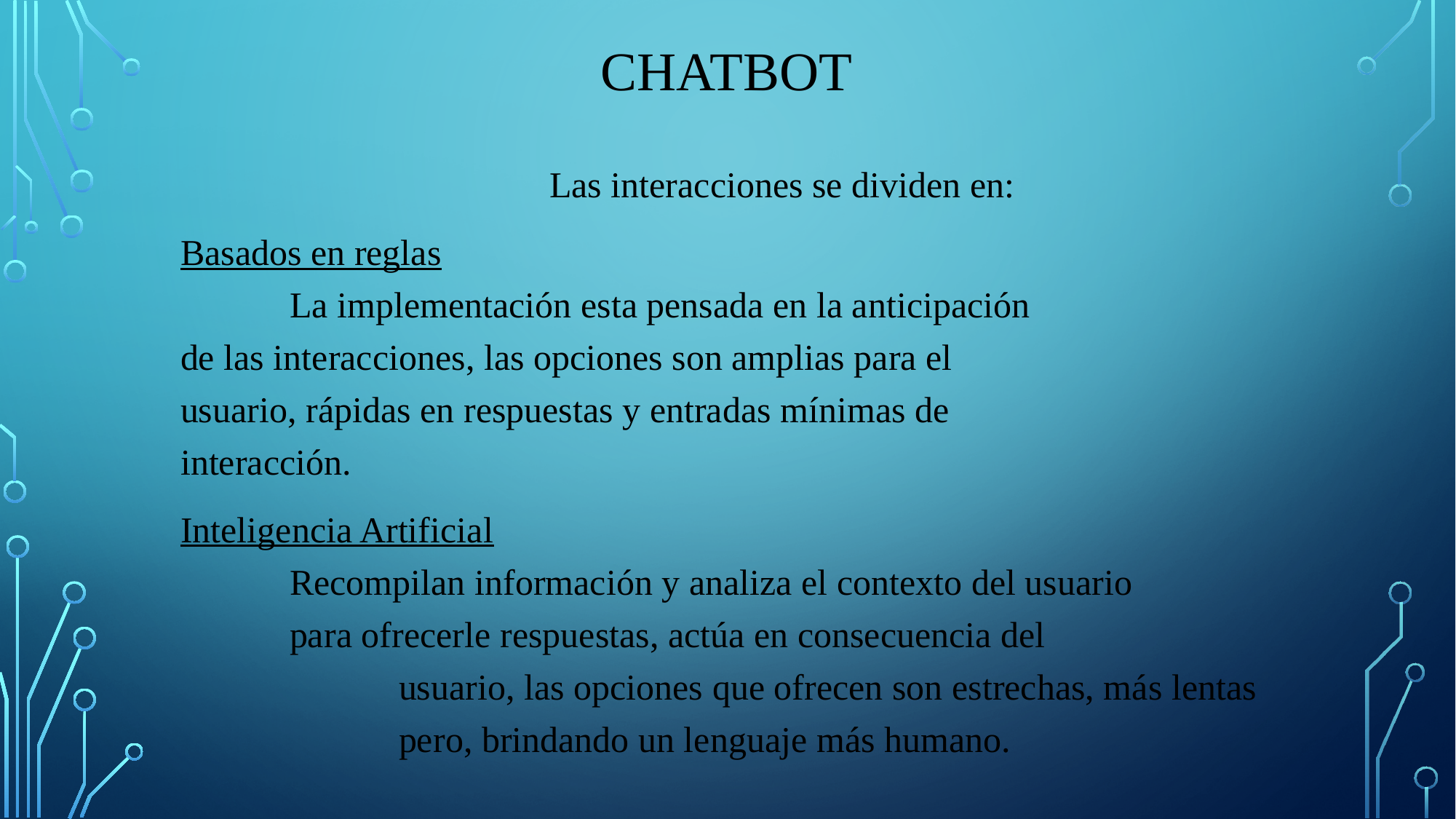

# Chatbot
	Las interacciones se dividen en:
Basados en reglas
	La implementación esta pensada en la anticipación 			de las interacciones, las opciones son amplias para el 			usuario, rápidas en respuestas y entradas mínimas de 			interacción.
Inteligencia Artificial
	Recompilan información y analiza el contexto del usuario 			para ofrecerle respuestas, actúa en consecuencia del 				usuario, las opciones que ofrecen son estrechas, más lentas 			pero, brindando un lenguaje más humano.